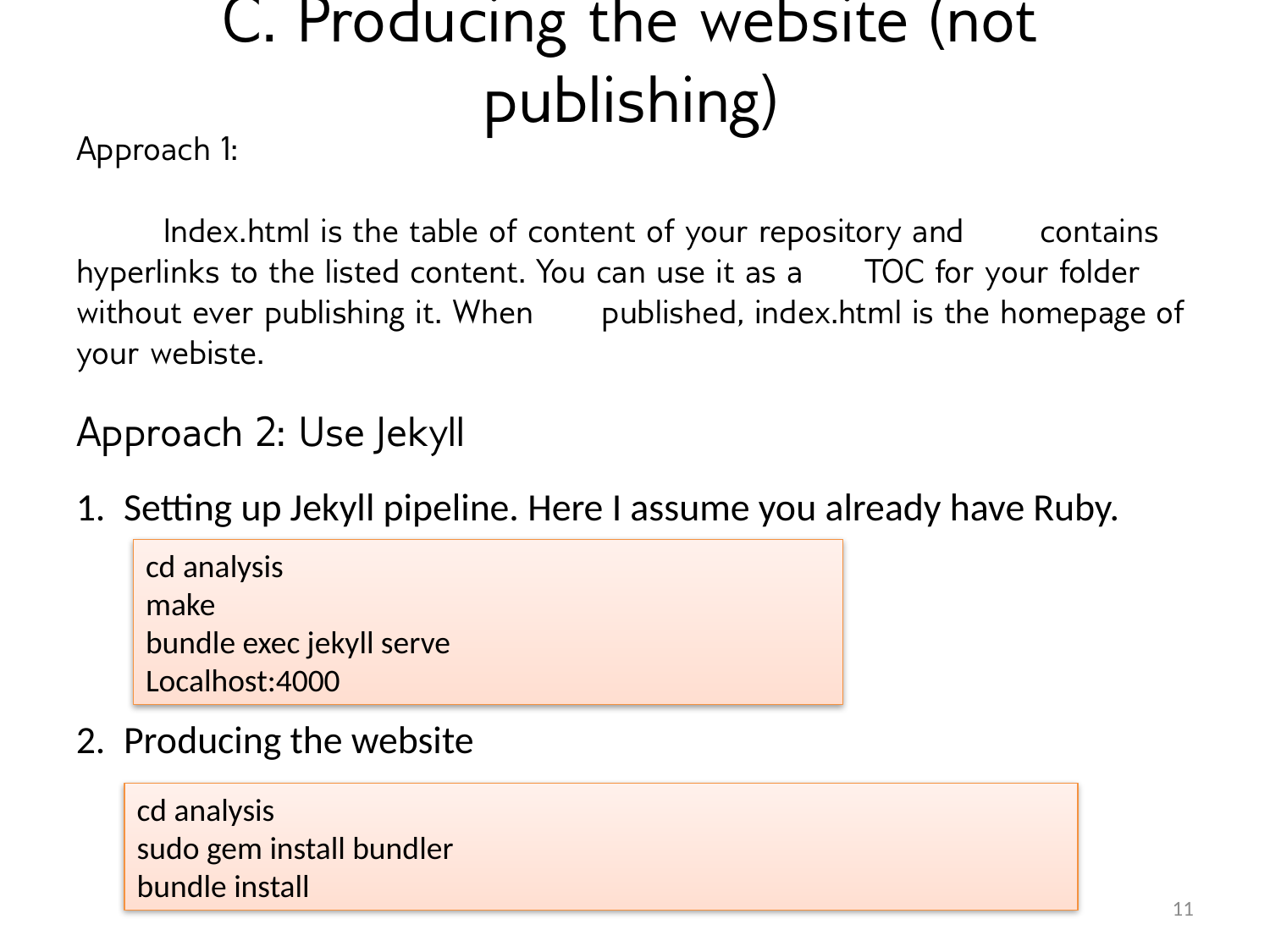

# C. Producing the website (not publishing)
Approach 1:

	Index.html is the table of content of your repository and 	contains hyperlinks to the listed content. You can use it as a 	TOC for your folder without ever publishing it. When 	published, index.html is the homepage of your webiste.
Approach 2: Use Jekyll
Setting up Jekyll pipeline. Here I assume you already have Ruby.

Producing the website
cd analysis
make
bundle exec jekyll serve
Localhost:4000
cd analysis
sudo gem install bundler
bundle install
11